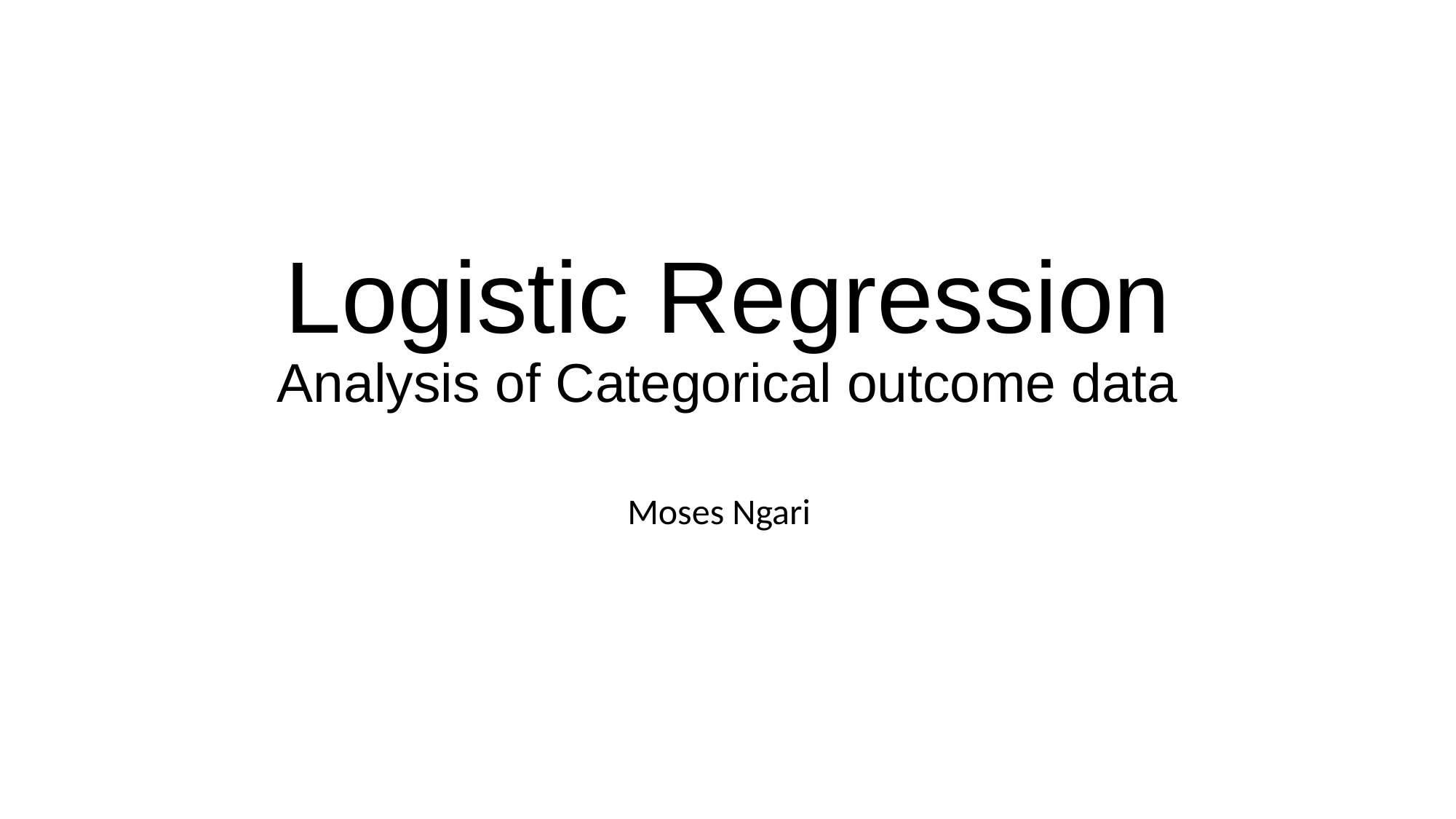

# Logistic Regression Analysis of Categorical outcome data
Moses Ngari